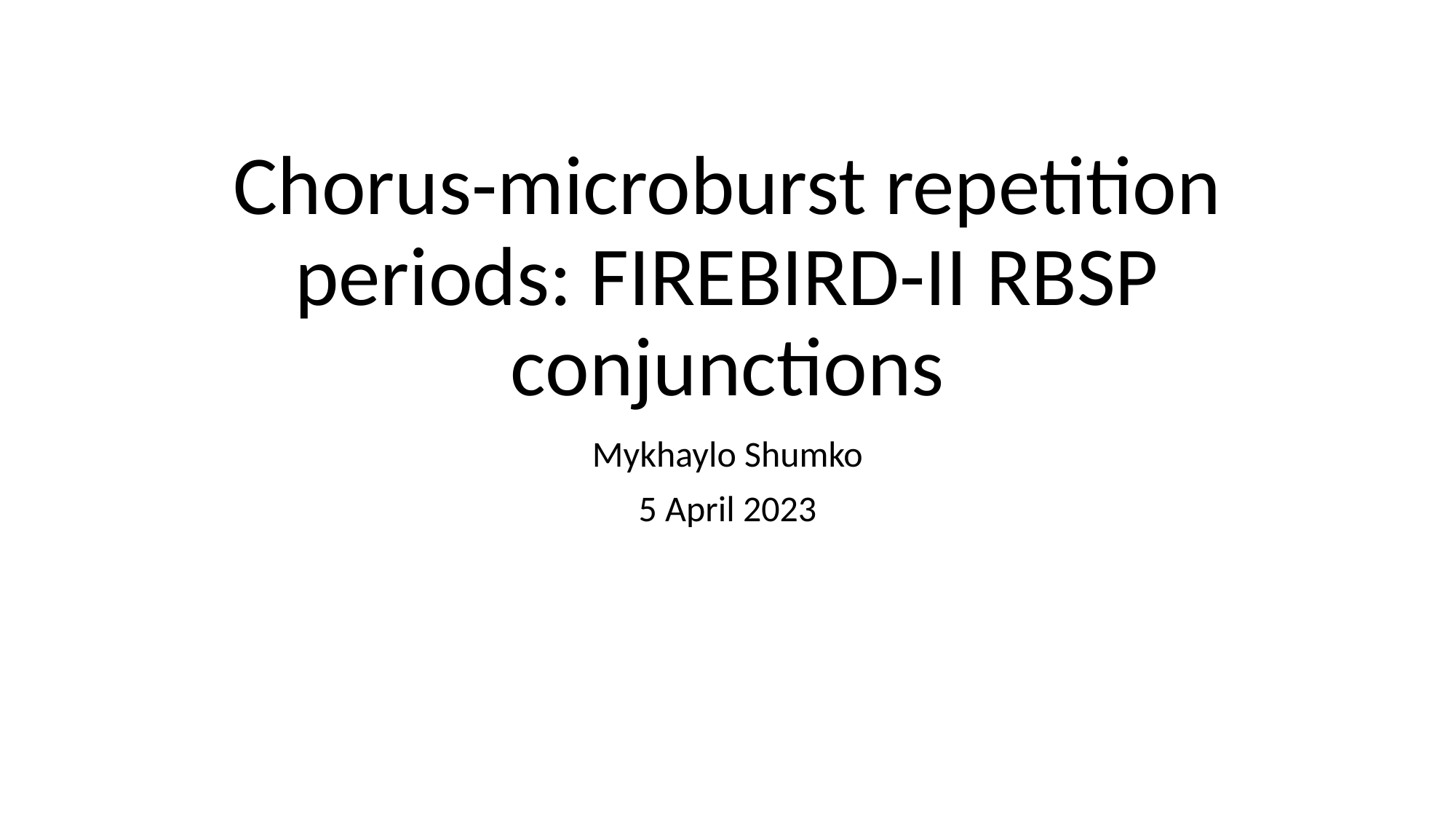

# Chorus-microburst repetition periods: FIREBIRD-II RBSP conjunctions
Mykhaylo Shumko
5 April 2023